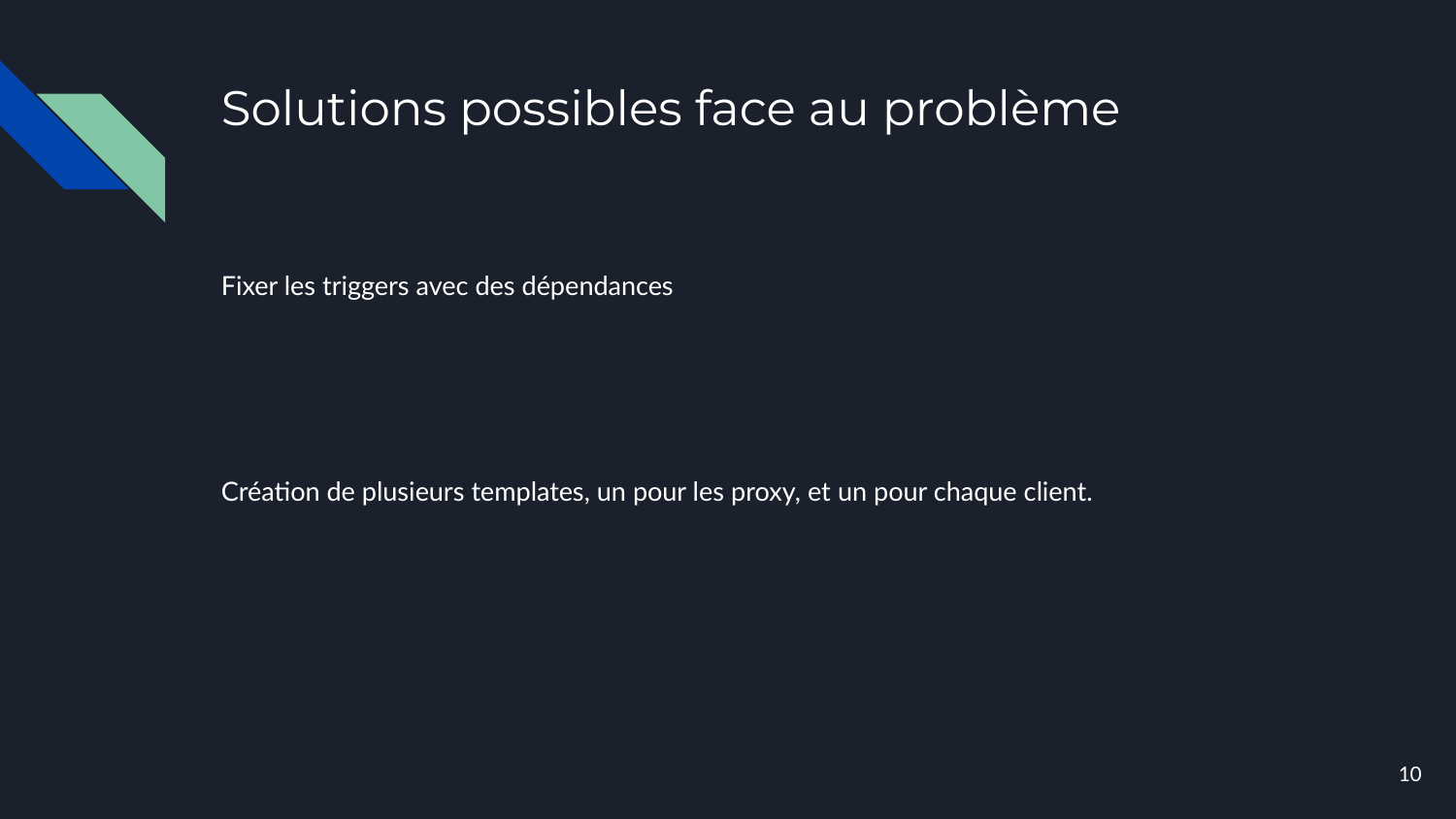

# Solutions possibles face au problème
Fixer les triggers avec des dépendances

Création de plusieurs templates, un pour les proxy, et un pour chaque client.
10